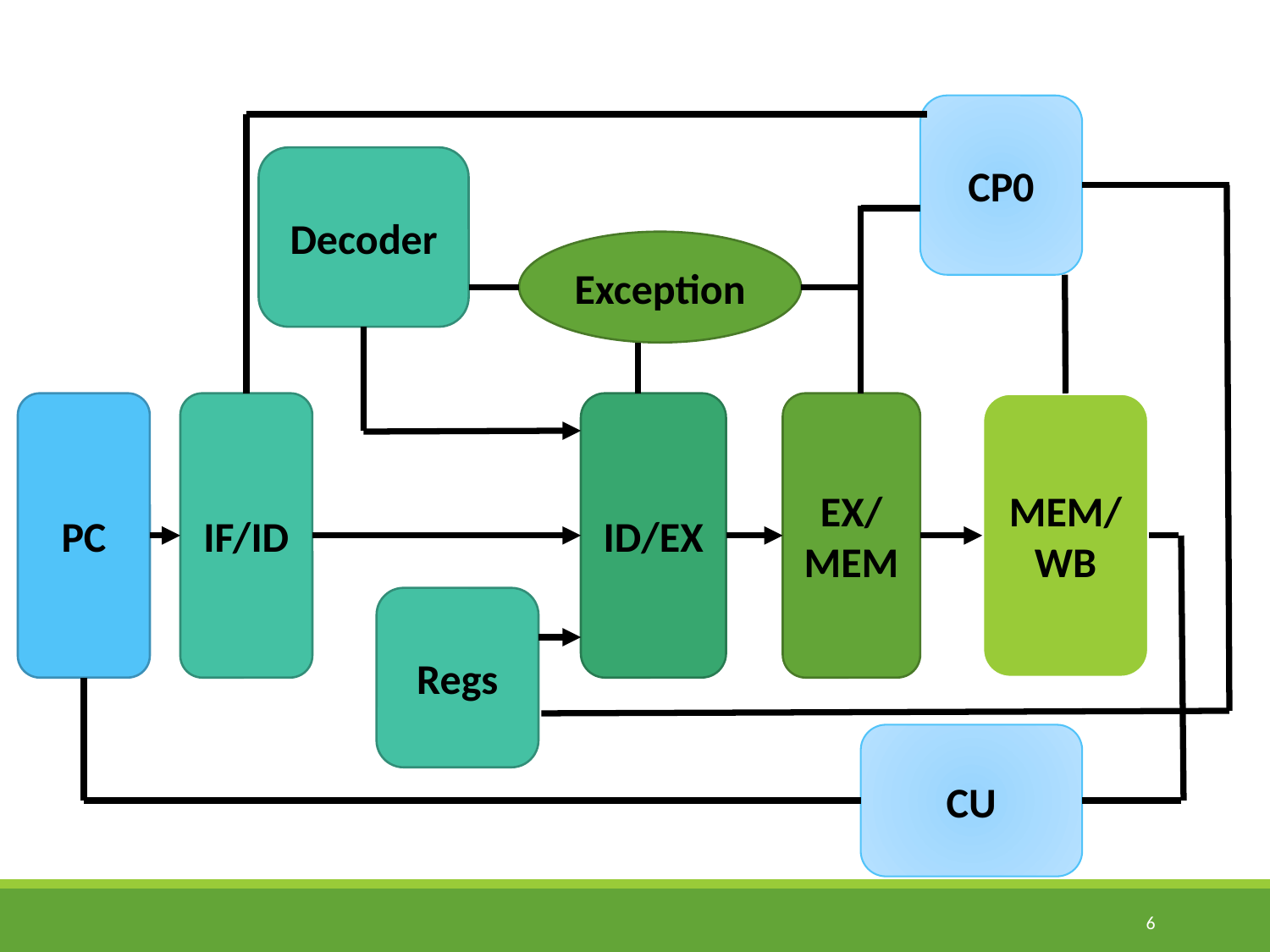

CP0
Decoder
Exception
PC
IF/ID
ID/EX
EX/MEM
MEM/WB
Regs
CU

6